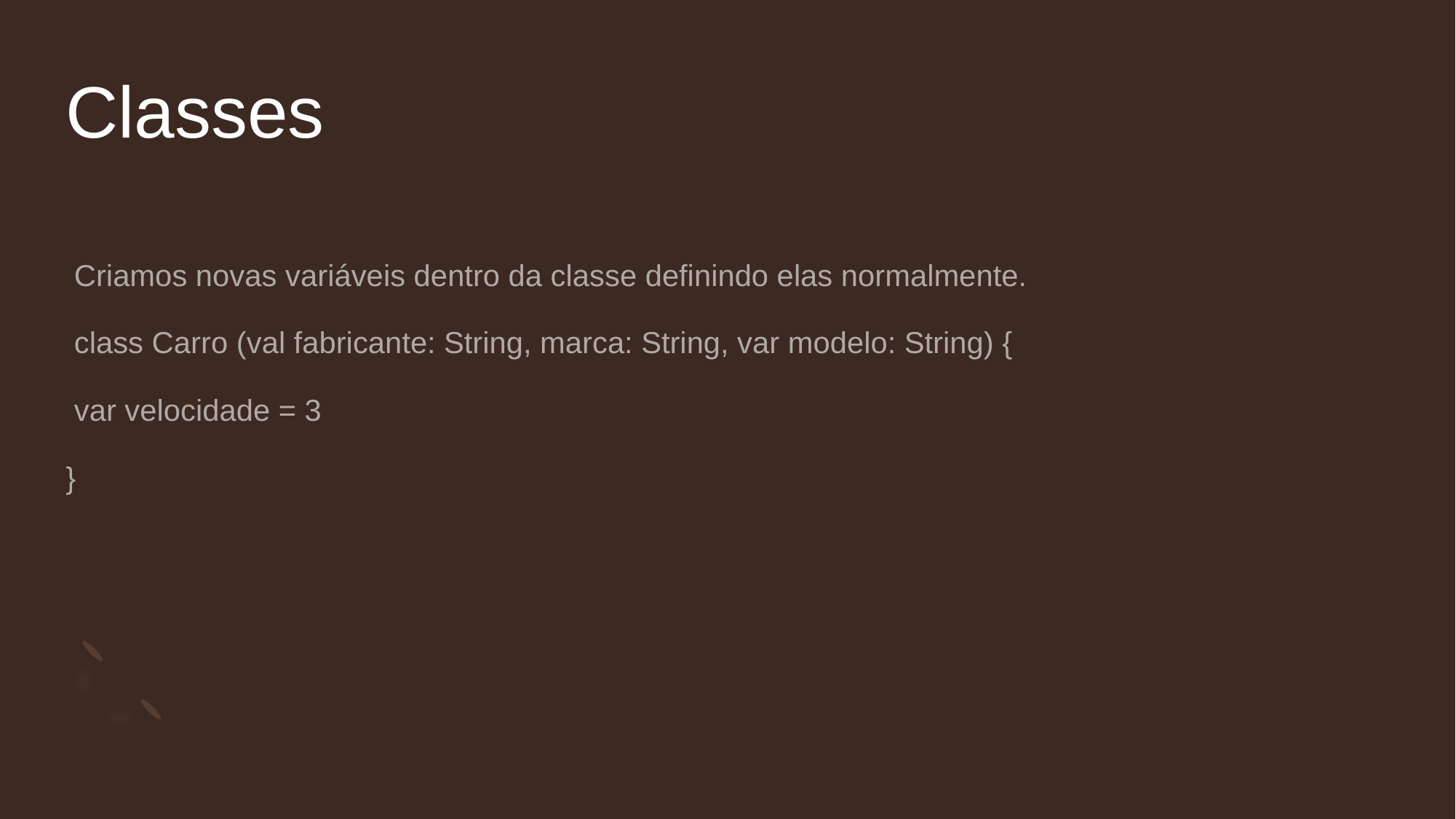

# Classes
 Criamos novas variáveis dentro da classe definindo elas normalmente.
 class Carro (val fabricante: String, marca: String, var modelo: String) {
 var velocidade = 3
}